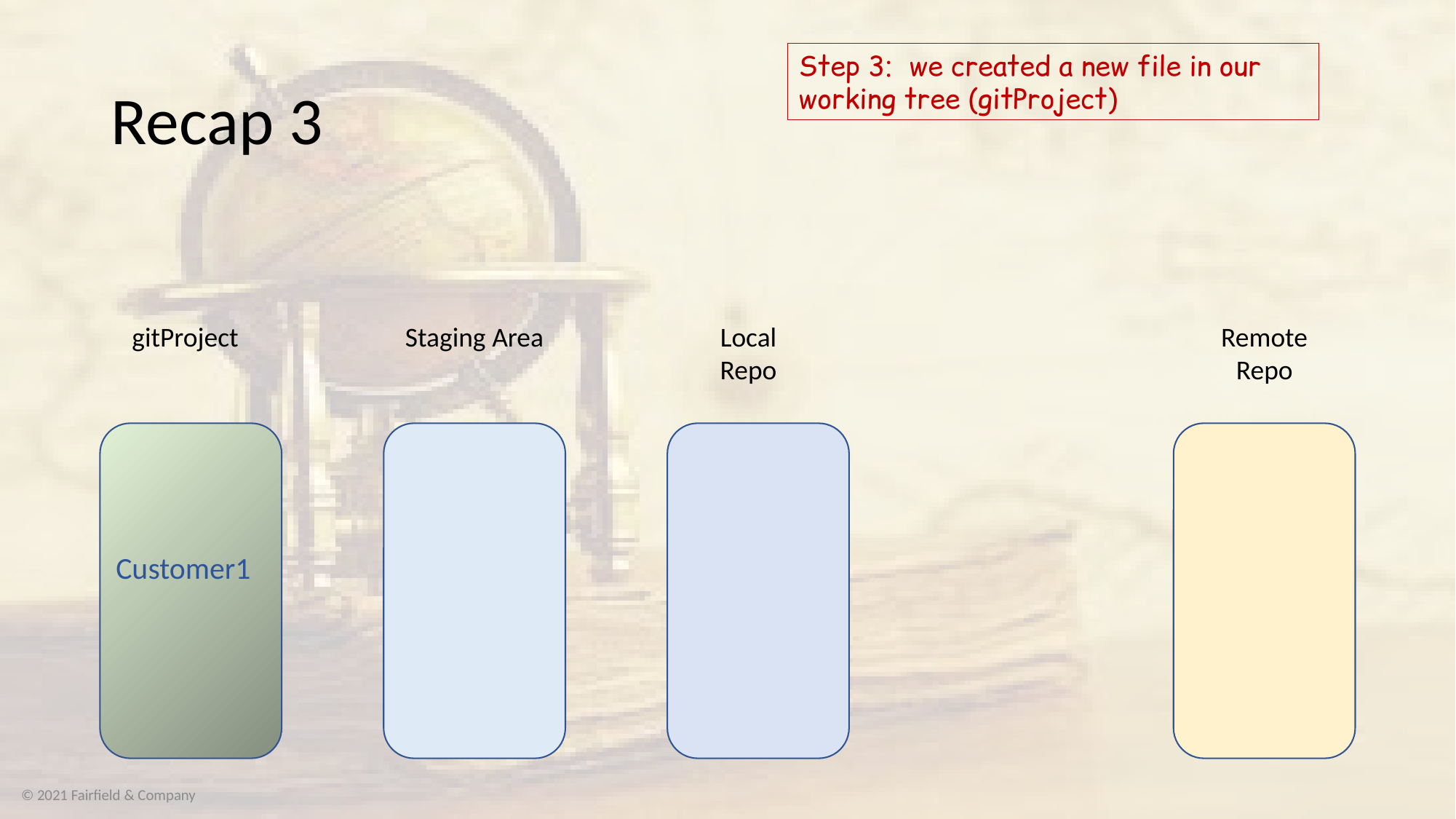

# Recap 3
Step 3:  we created a new file in our working tree (gitProject)
gitProject
Staging Area
Local
Repo
Remote
Repo

Customer1
© 2021 Fairfield & Company